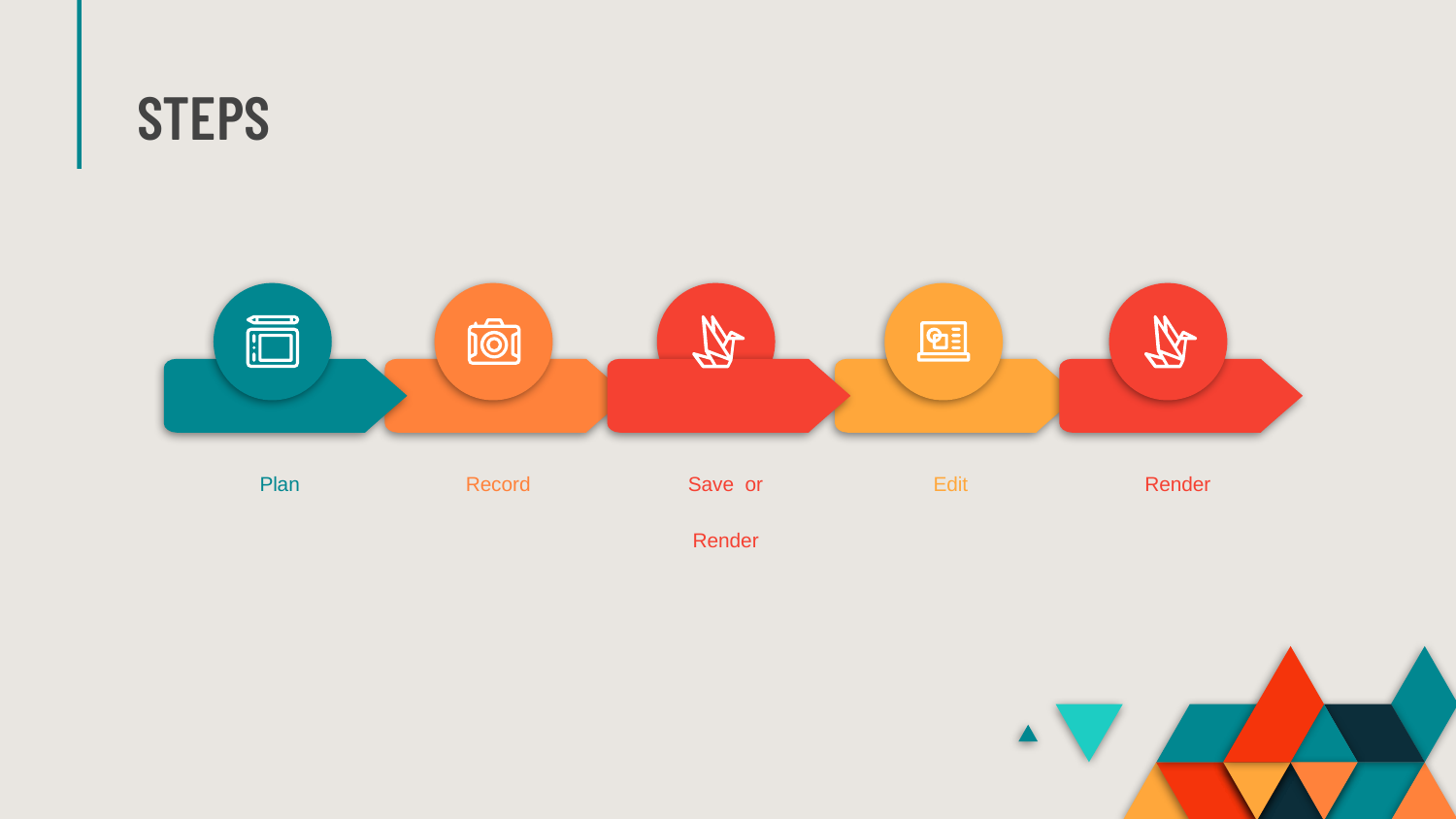

# STEPS

Plan
Record
Save  or
Render

Edit
Render